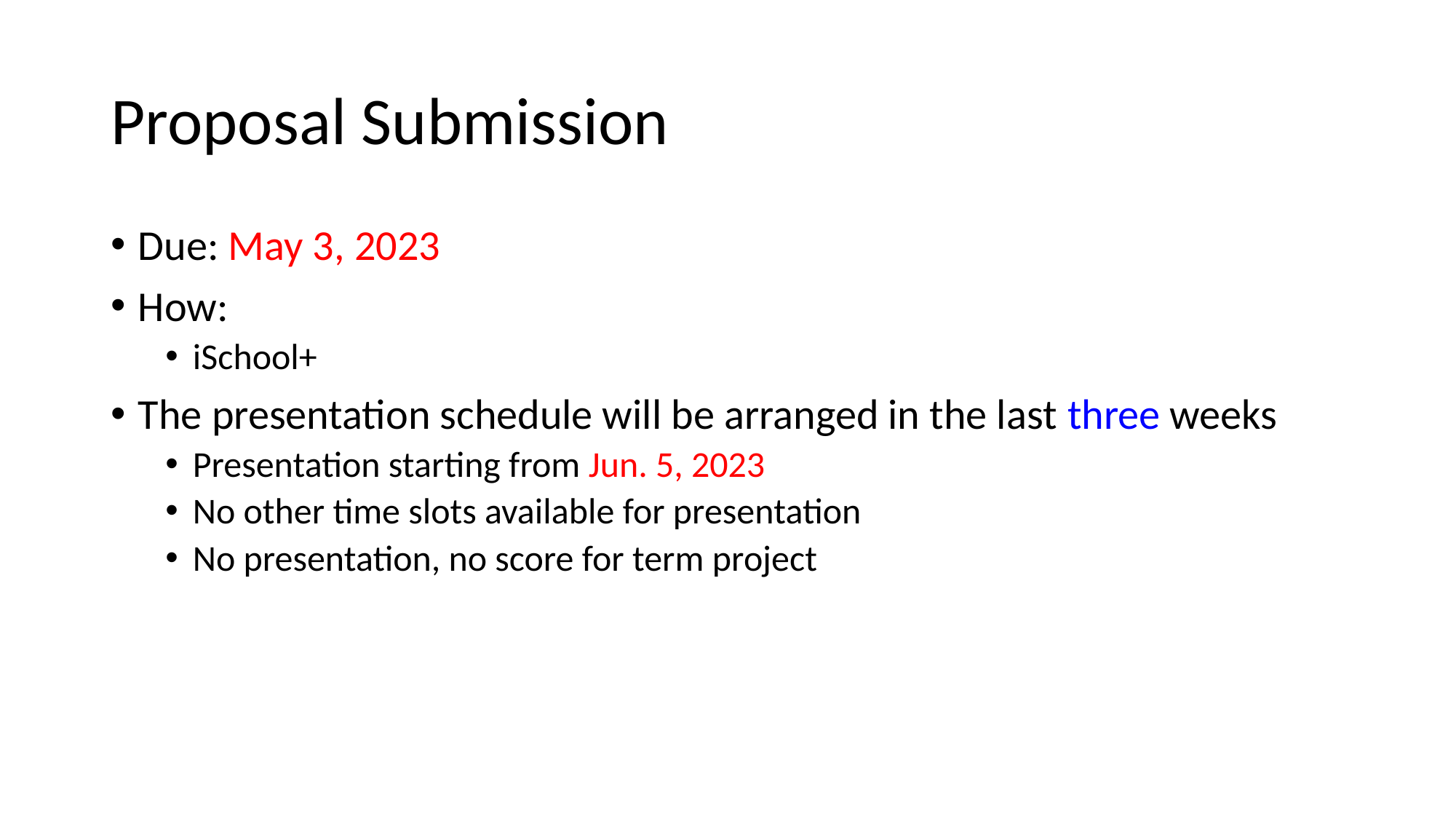

# Proposal Submission
Due: May 3, 2023
How:
iSchool+
The presentation schedule will be arranged in the last three weeks
Presentation starting from Jun. 5, 2023
No other time slots available for presentation
No presentation, no score for term project